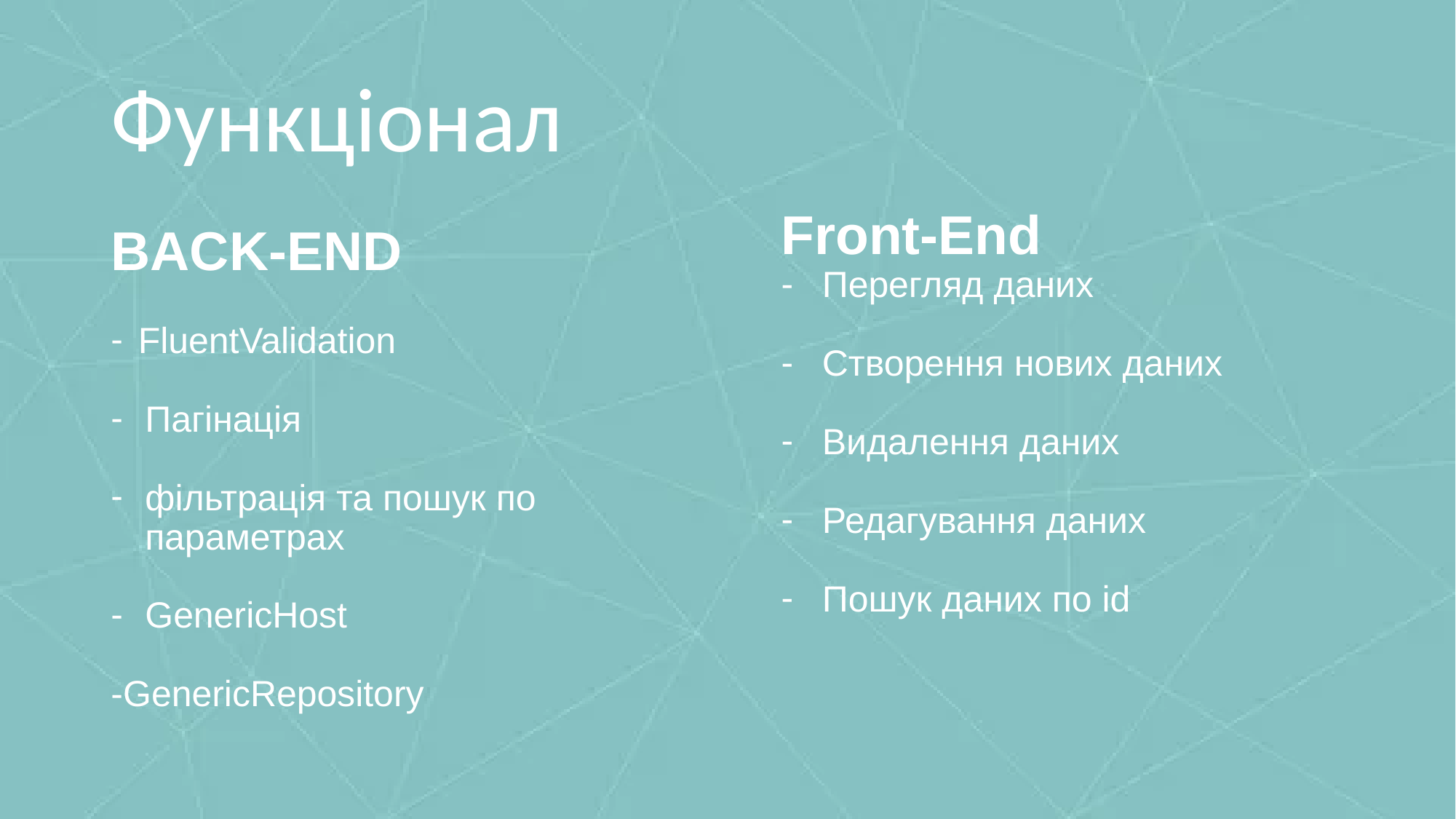

# Функціонал
Front-End
Перегляд даних

Створення нових даних

Видалення даних

Редагування даних

Пошук даних по id

BACK-END

FluentValidation

Пагінація

фільтрація та пошук по параметрах

GenericHost

-GenericRepository